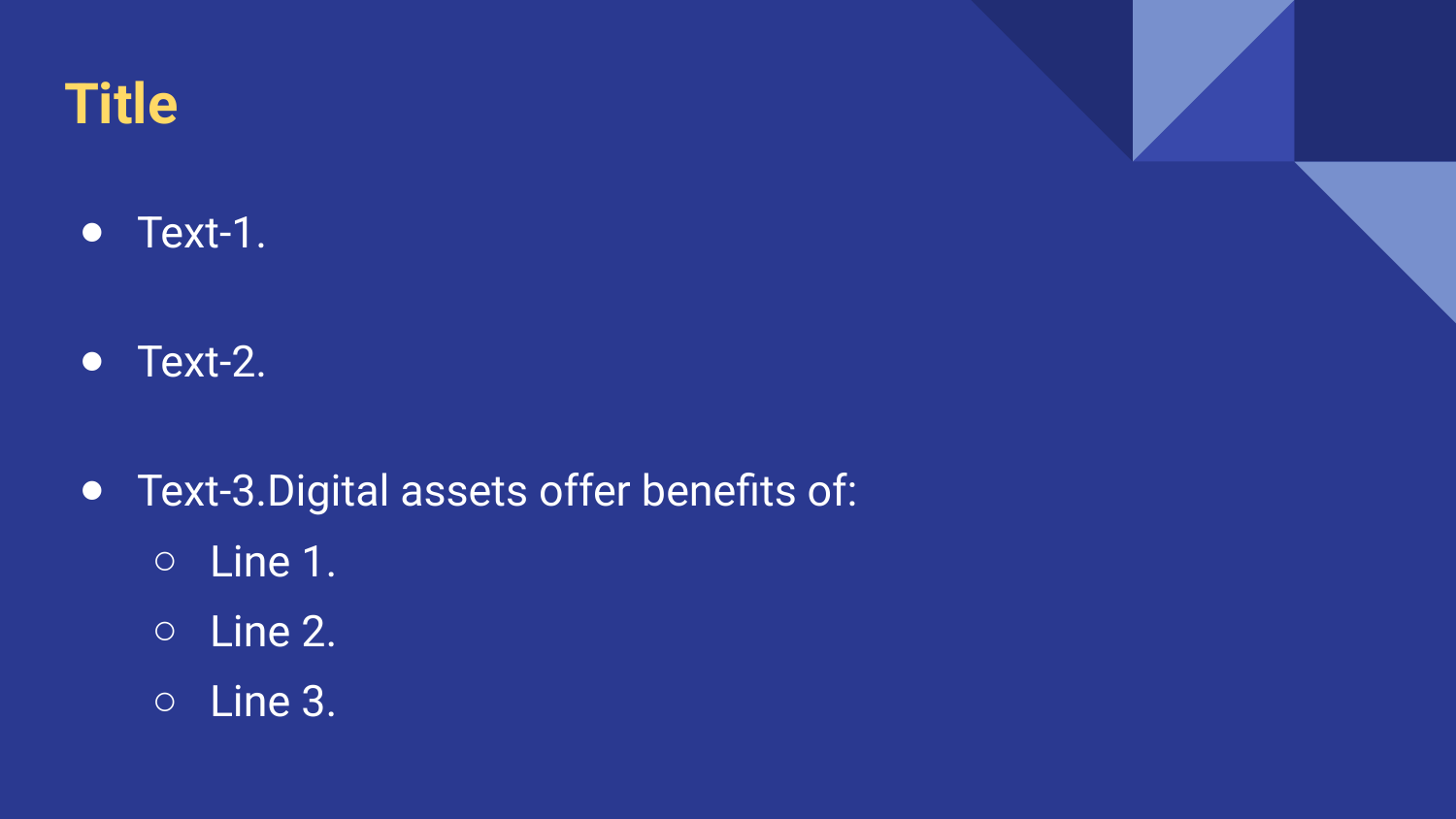

Title
Text-1.

Text-2.

Text-3.Digital assets offer benefits of:
Line 1.
Line 2.
Line 3.